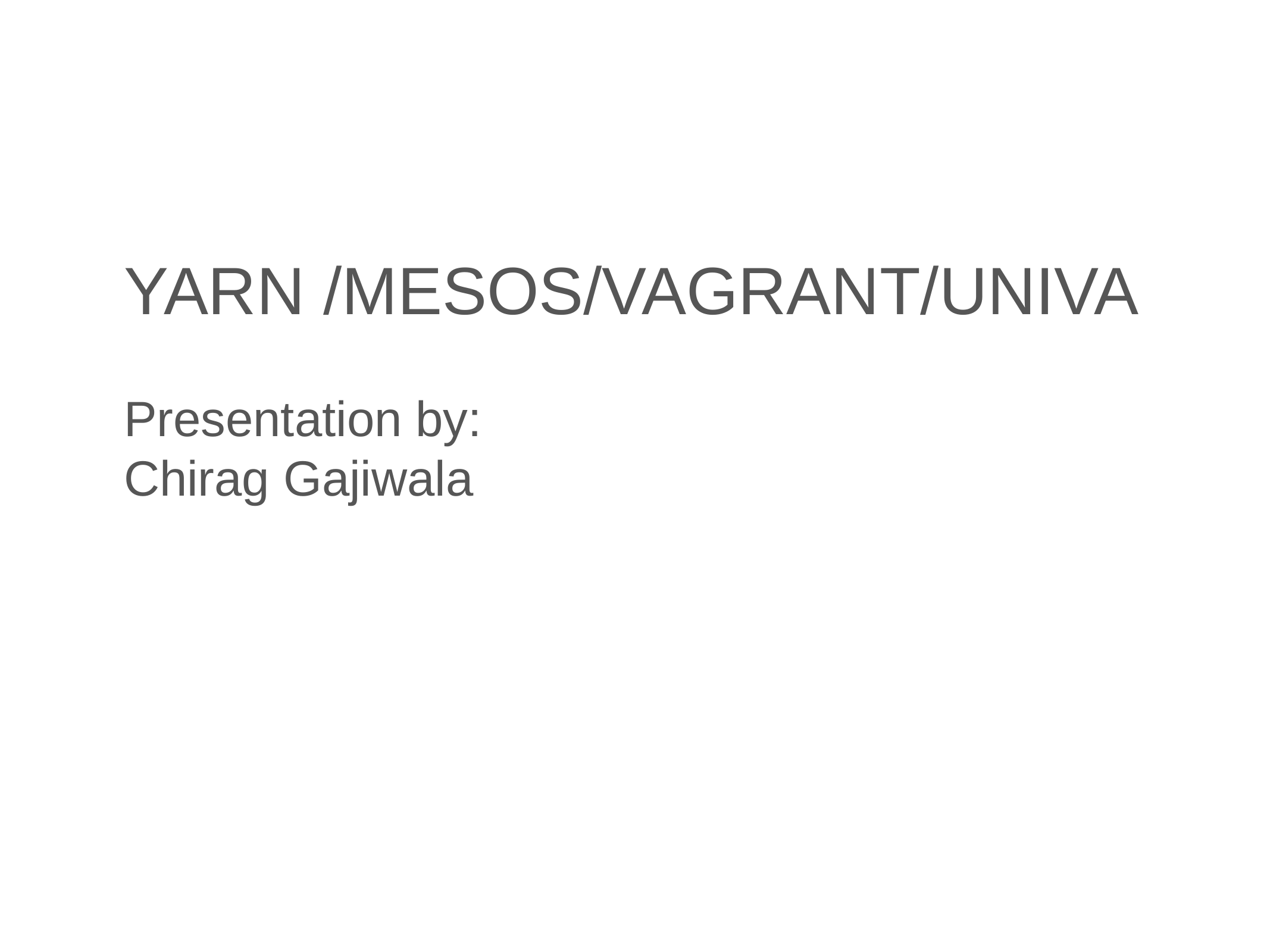

# YARN /MESOS/VAGRANT/UNIVA Presentation by:
Chirag Gajiwala